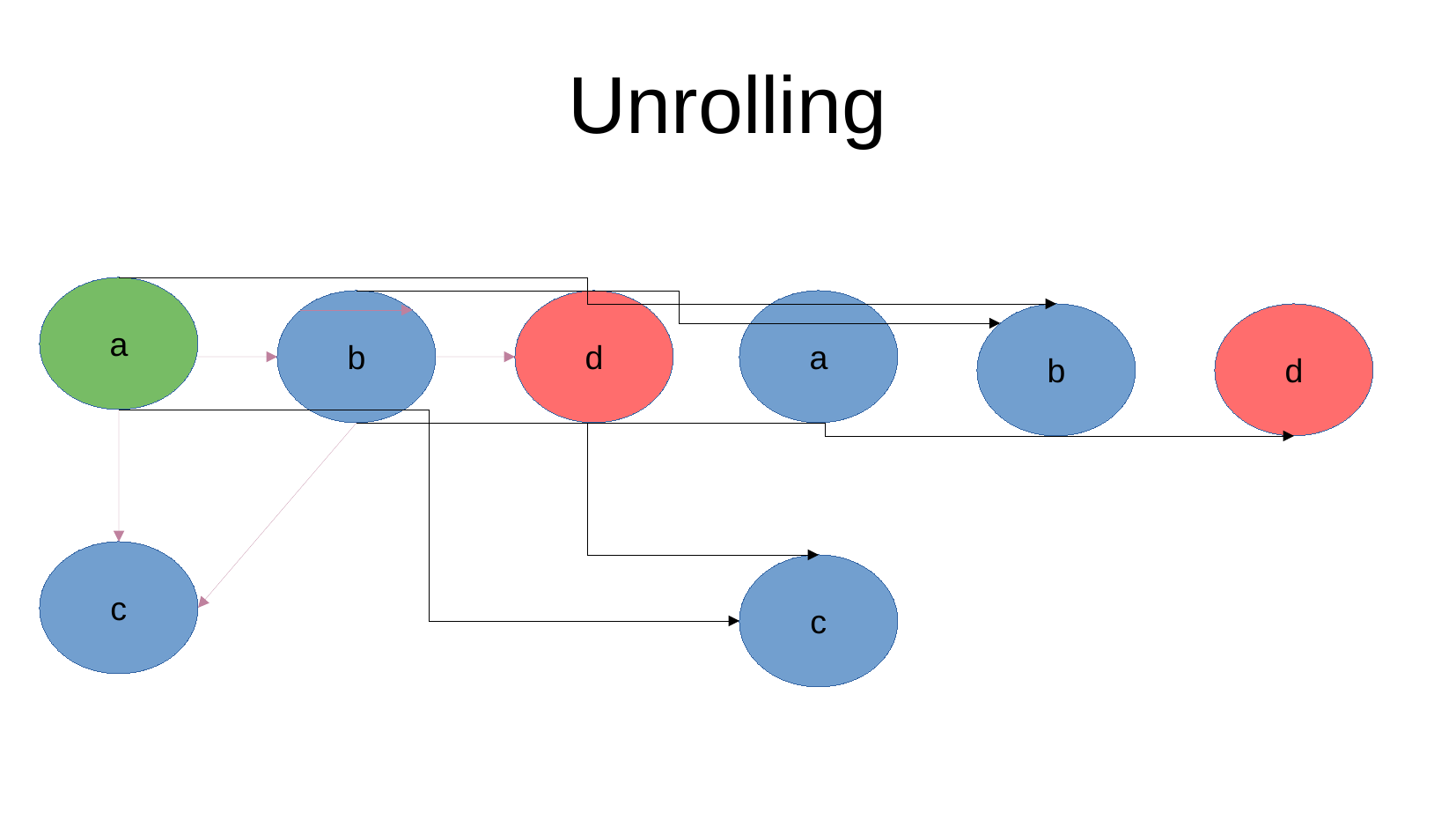

Unrolling
a

b

d
a
b
d

c
c